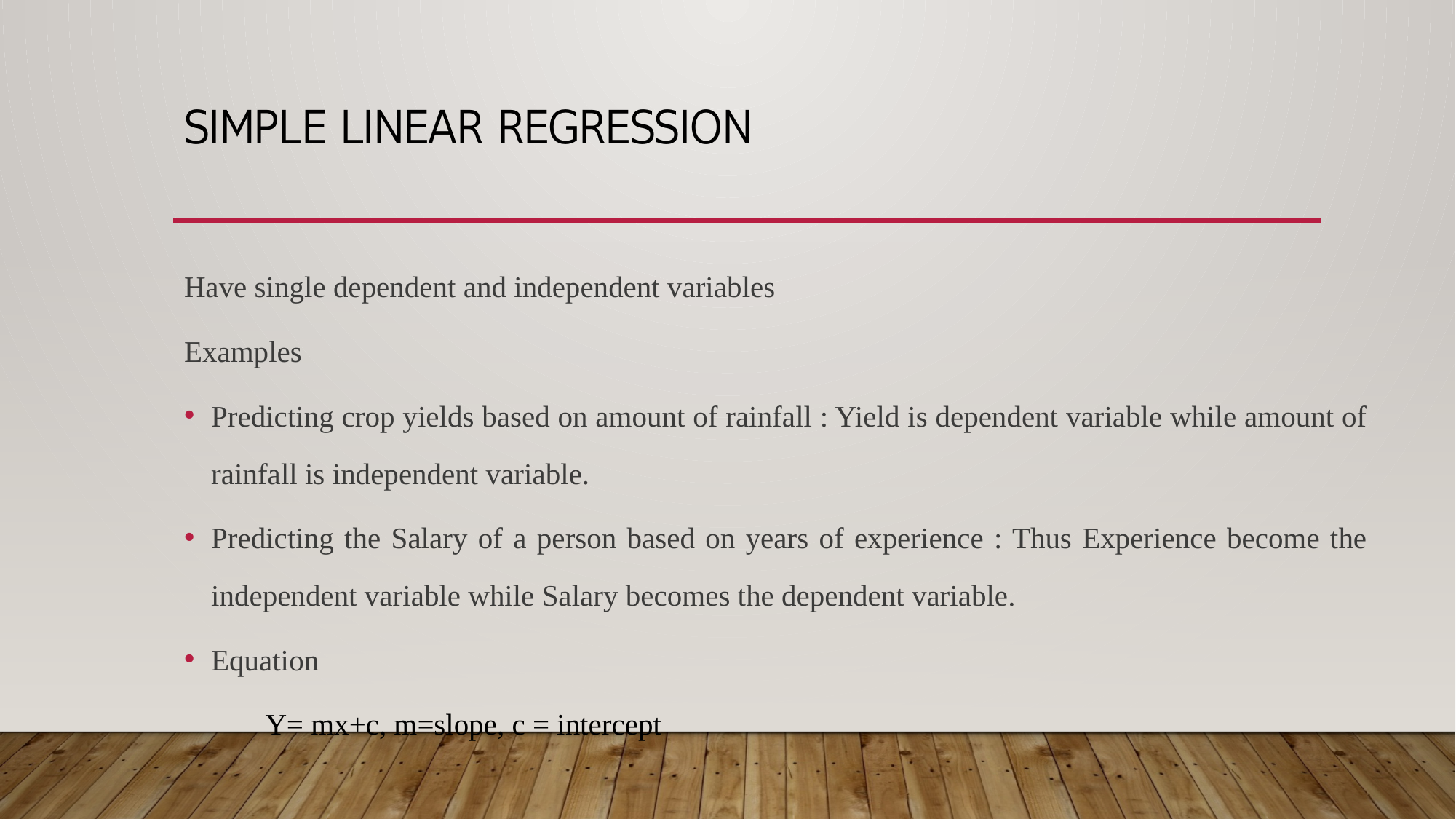

# Simple linear regression
Have single dependent and independent variables
Examples
Predicting crop yields based on amount of rainfall : Yield is dependent variable while amount of rainfall is independent variable.
Predicting the Salary of a person based on years of experience : Thus Experience become the independent variable while Salary becomes the dependent variable.
Equation
 	    Y= mx+c, m=slope, c = intercept